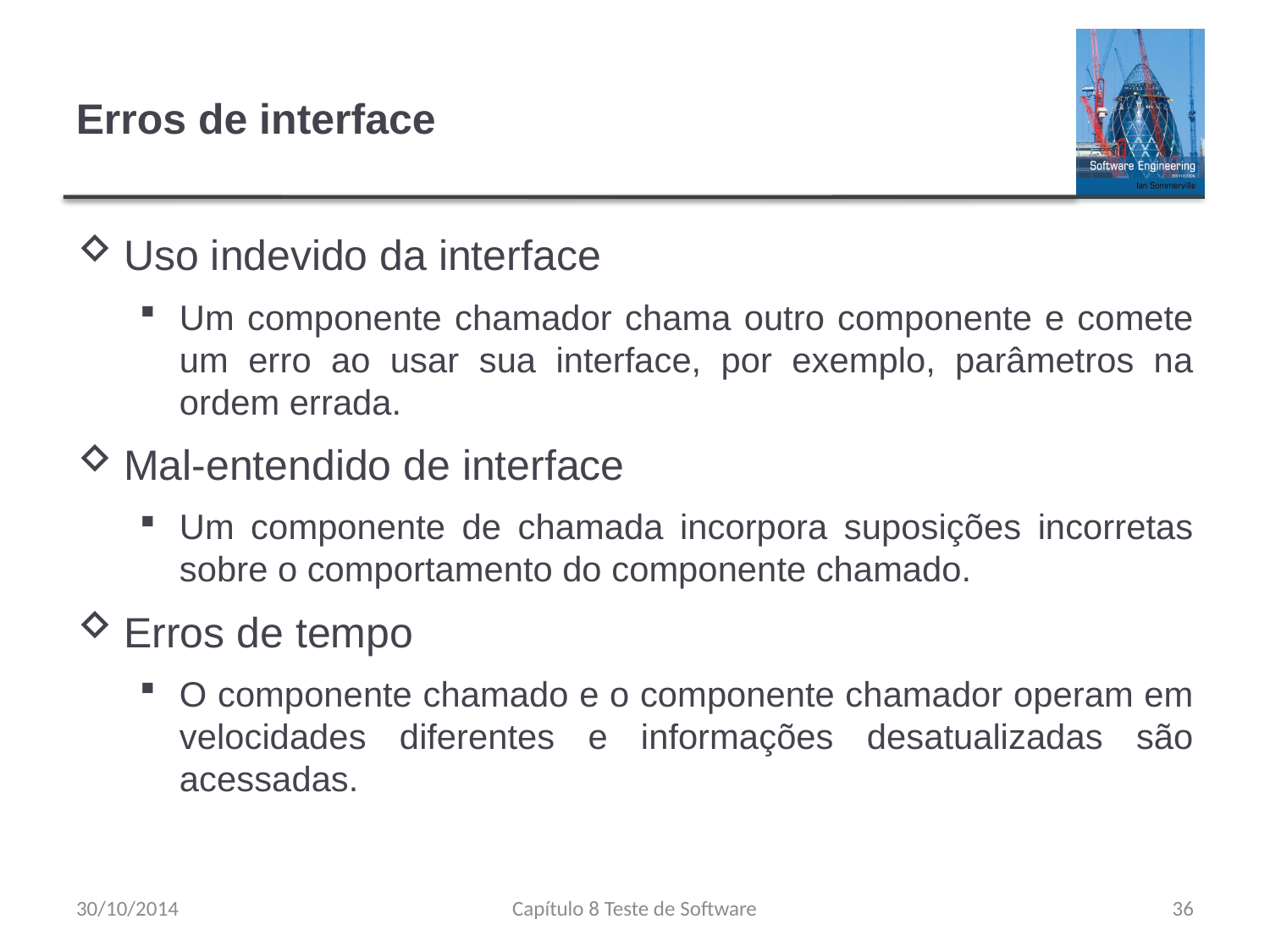

# Erros de interface
Uso indevido da interface
Um componente chamador chama outro componente e comete um erro ao usar sua interface, por exemplo, parâmetros na ordem errada.
Mal-entendido de interface
Um componente de chamada incorpora suposições incorretas sobre o comportamento do componente chamado.
Erros de tempo
O componente chamado e o componente chamador operam em velocidades diferentes e informações desatualizadas são acessadas.
30/10/2014
Capítulo 8 Teste de Software
36